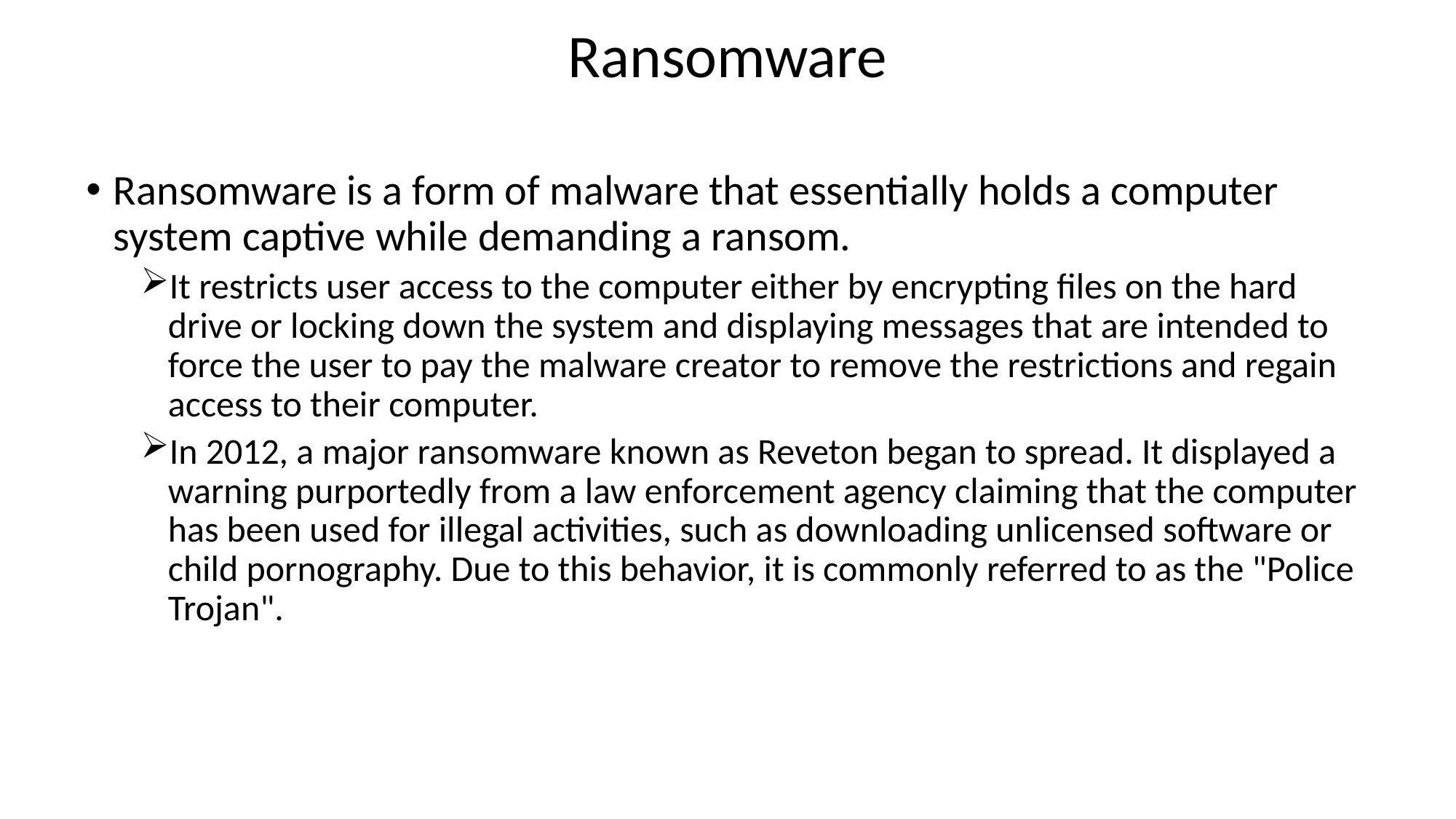

# Ransomware
Ransomware is a form of malware that essentially holds a computer system captive while demanding a ransom.
It restricts user access to the computer either by encrypting files on the hard drive or locking down the system and displaying messages that are intended to force the user to pay the malware creator to remove the restrictions and regain access to their computer.
In 2012, a major ransomware known as Reveton began to spread. It displayed a warning purportedly from a law enforcement agency claiming that the computer has been used for illegal activities, such as downloading unlicensed software or child pornography. Due to this behavior, it is commonly referred to as the "Police Trojan".